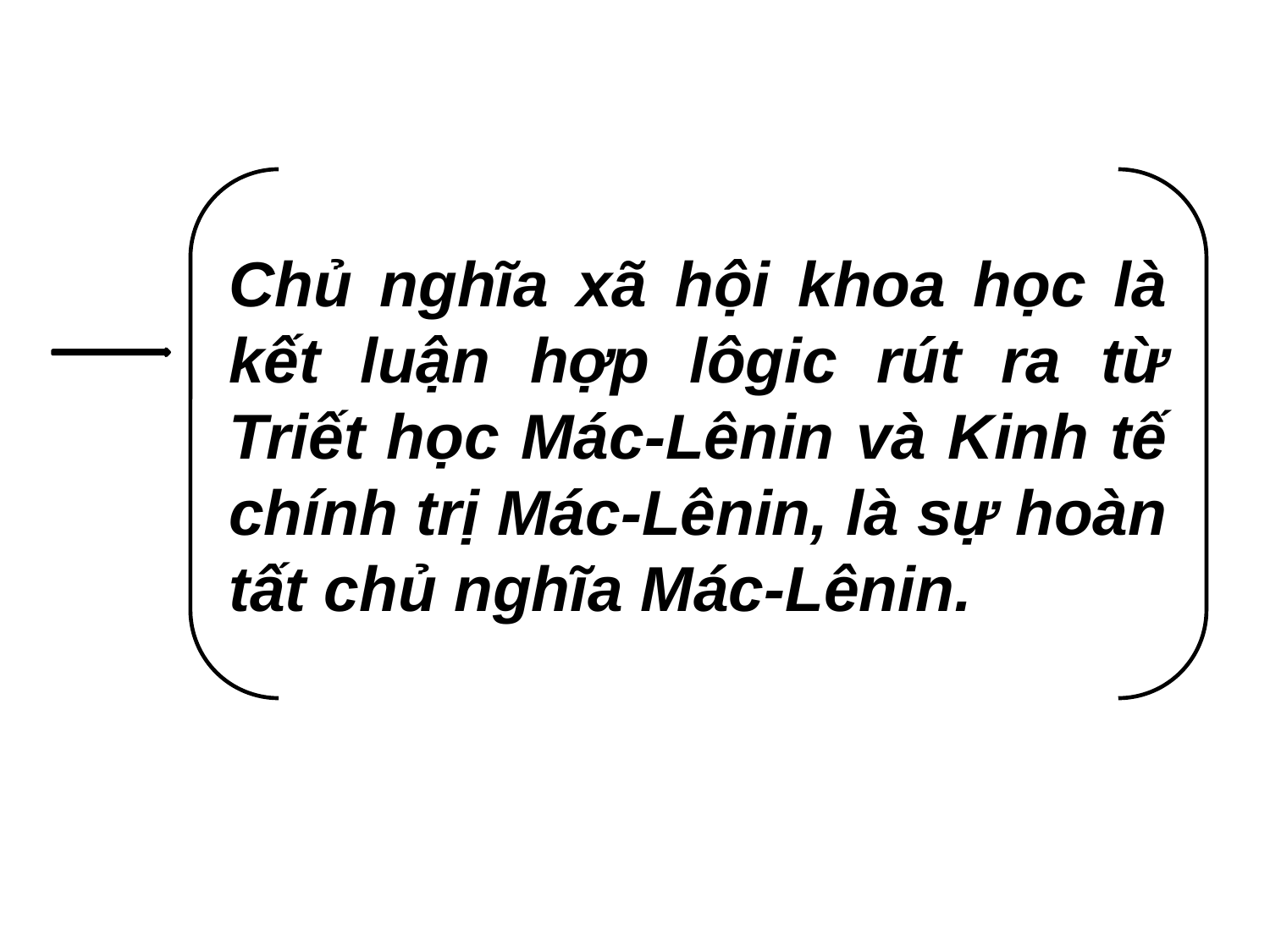

Chủ nghĩa xã hội khoa học là kết luận hợp lôgic rút ra từ Triết học Mác-Lênin và Kinh tế chính trị Mác-Lênin, là sự hoàn tất chủ nghĩa Mác-Lênin.